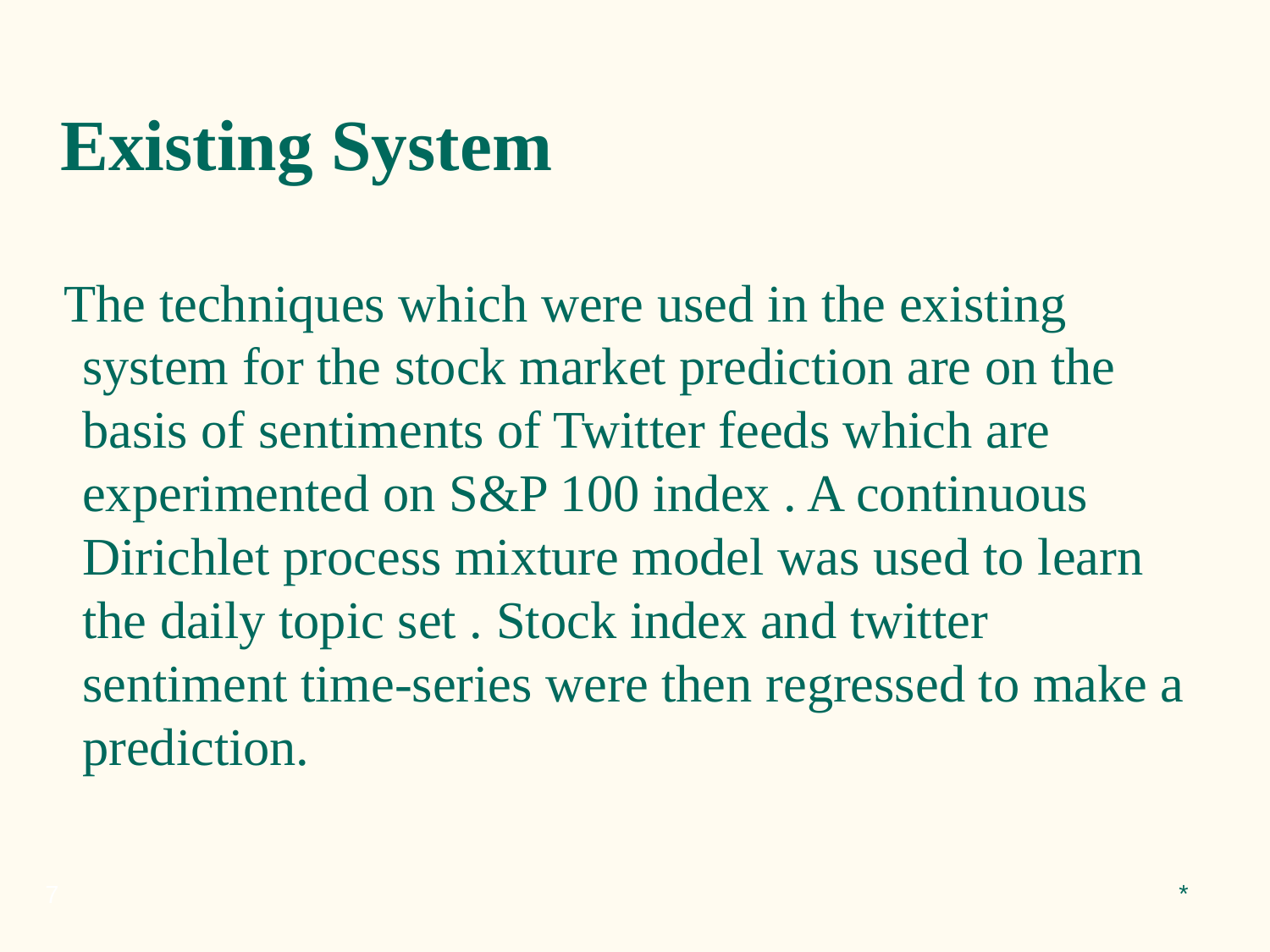

# Existing System
The techniques which were used in the existing system for the stock market prediction are on the basis of sentiments of Twitter feeds which are experimented on S&P 100 index . A continuous Dirichlet process mixture model was used to learn the daily topic set . Stock index and twitter sentiment time-series were then regressed to make a prediction.
*
7
7